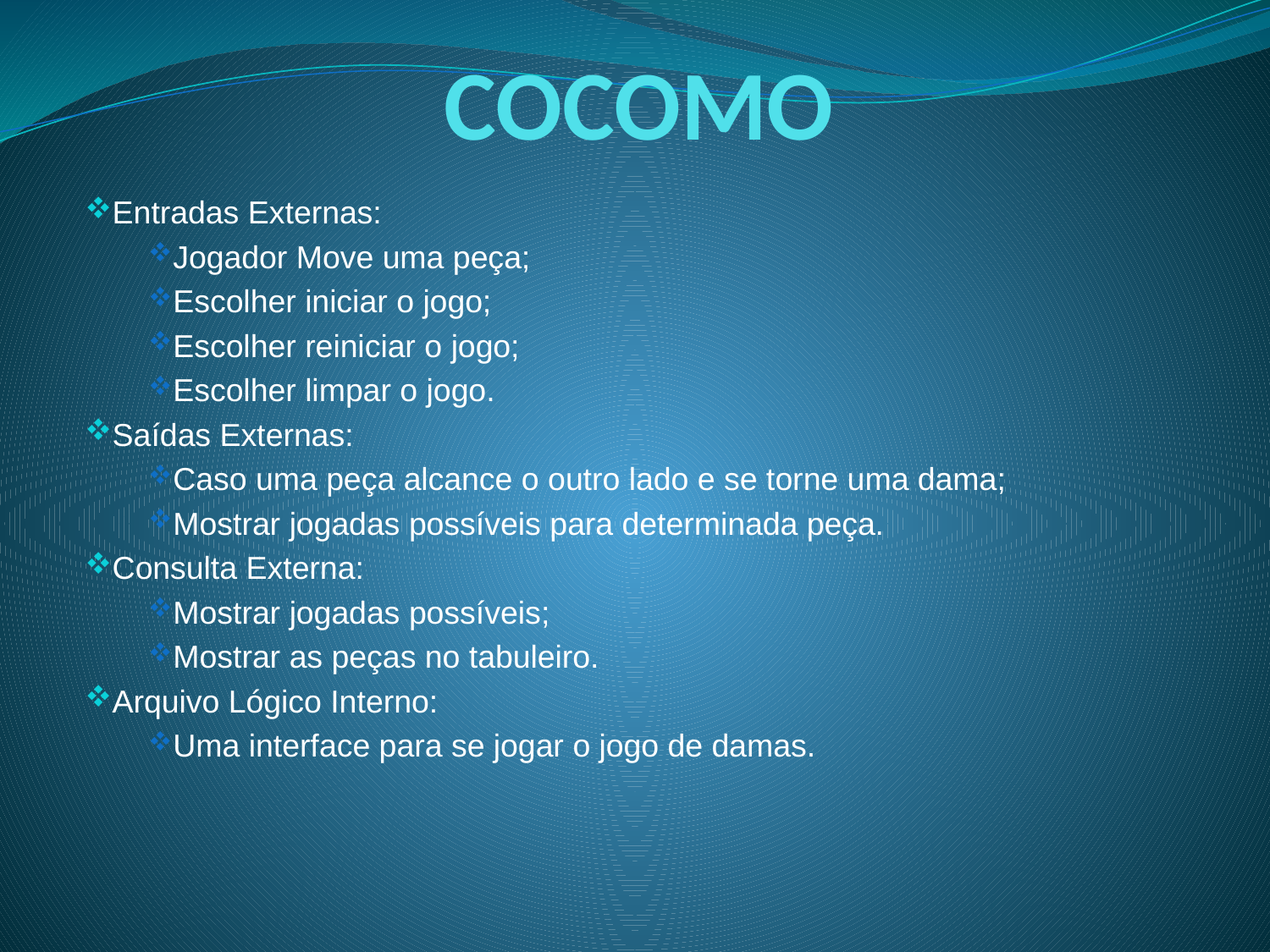

# COCOMO
Entradas Externas:
Jogador Move uma peça;
Escolher iniciar o jogo;
Escolher reiniciar o jogo;
Escolher limpar o jogo.
Saídas Externas:
Caso uma peça alcance o outro lado e se torne uma dama;
Mostrar jogadas possíveis para determinada peça.
Consulta Externa:
Mostrar jogadas possíveis;
Mostrar as peças no tabuleiro.
Arquivo Lógico Interno:
Uma interface para se jogar o jogo de damas.